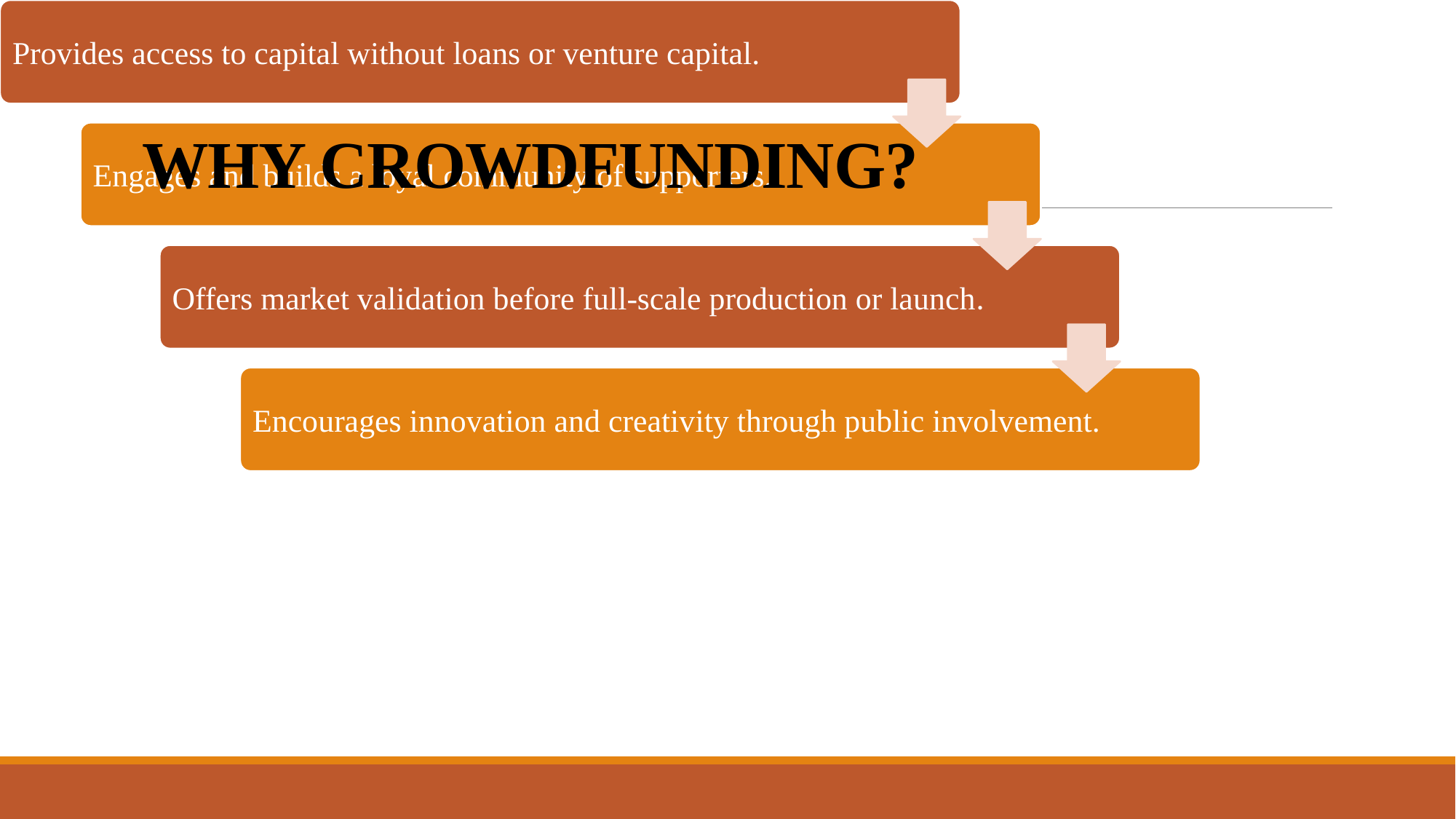

# WHY CROWDFUNDING?
Provides access to capital without loans or venture capital.
Engages and builds a loyal community of supporters.
Offers market validation before full-scale production or launch.
Encourages innovation and creativity through public involvement.